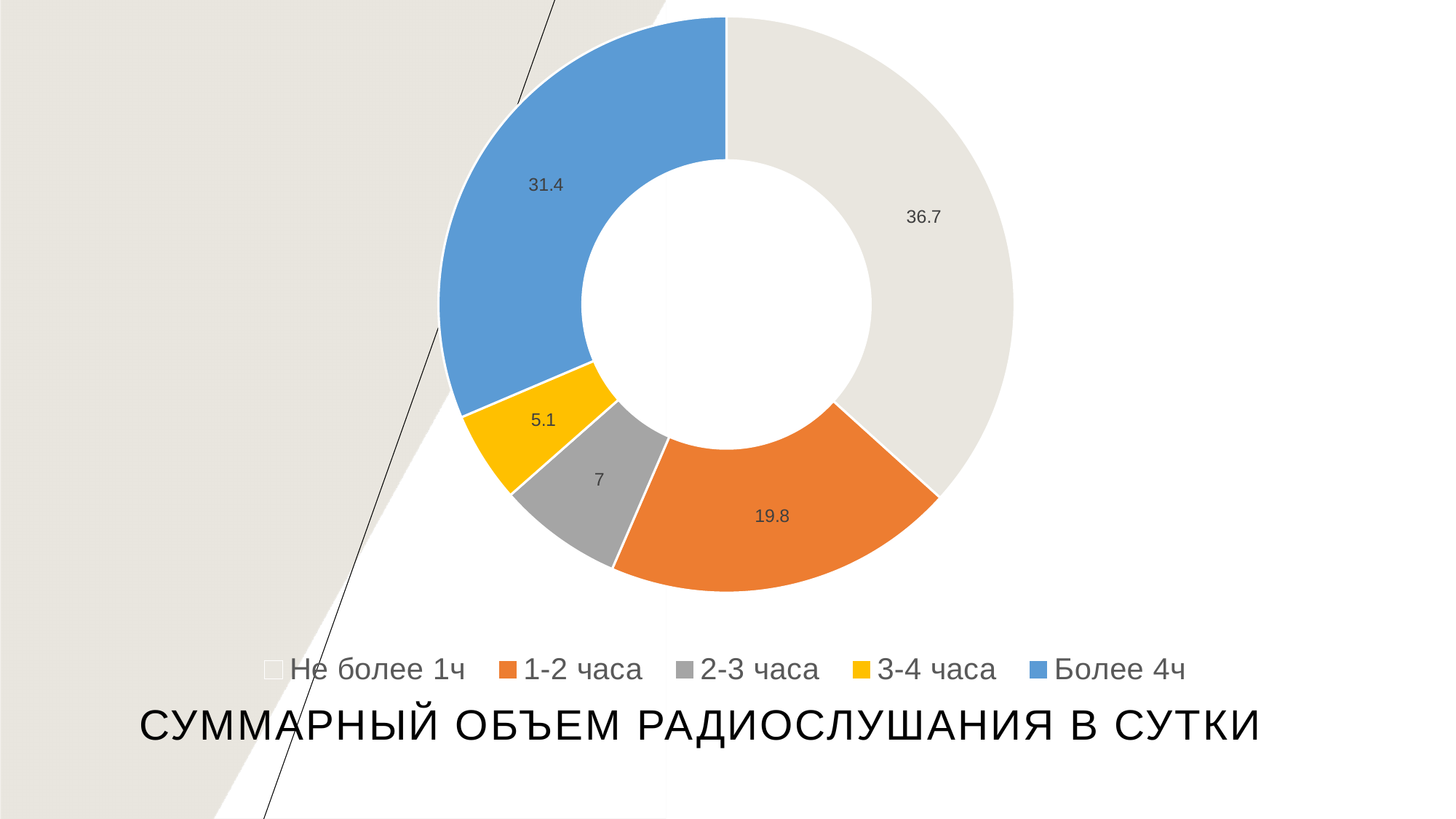

### Chart:

| Category |       |
|---|---|
| Не более 1ч | 36.7 |
| 1-2 часа | 19.8 |
| 2-3 часа | 7.0 |
| 3-4 часа | 5.1 |
| Более 4ч | 31.4 |
# Суммарный объем радиослушания в сутки